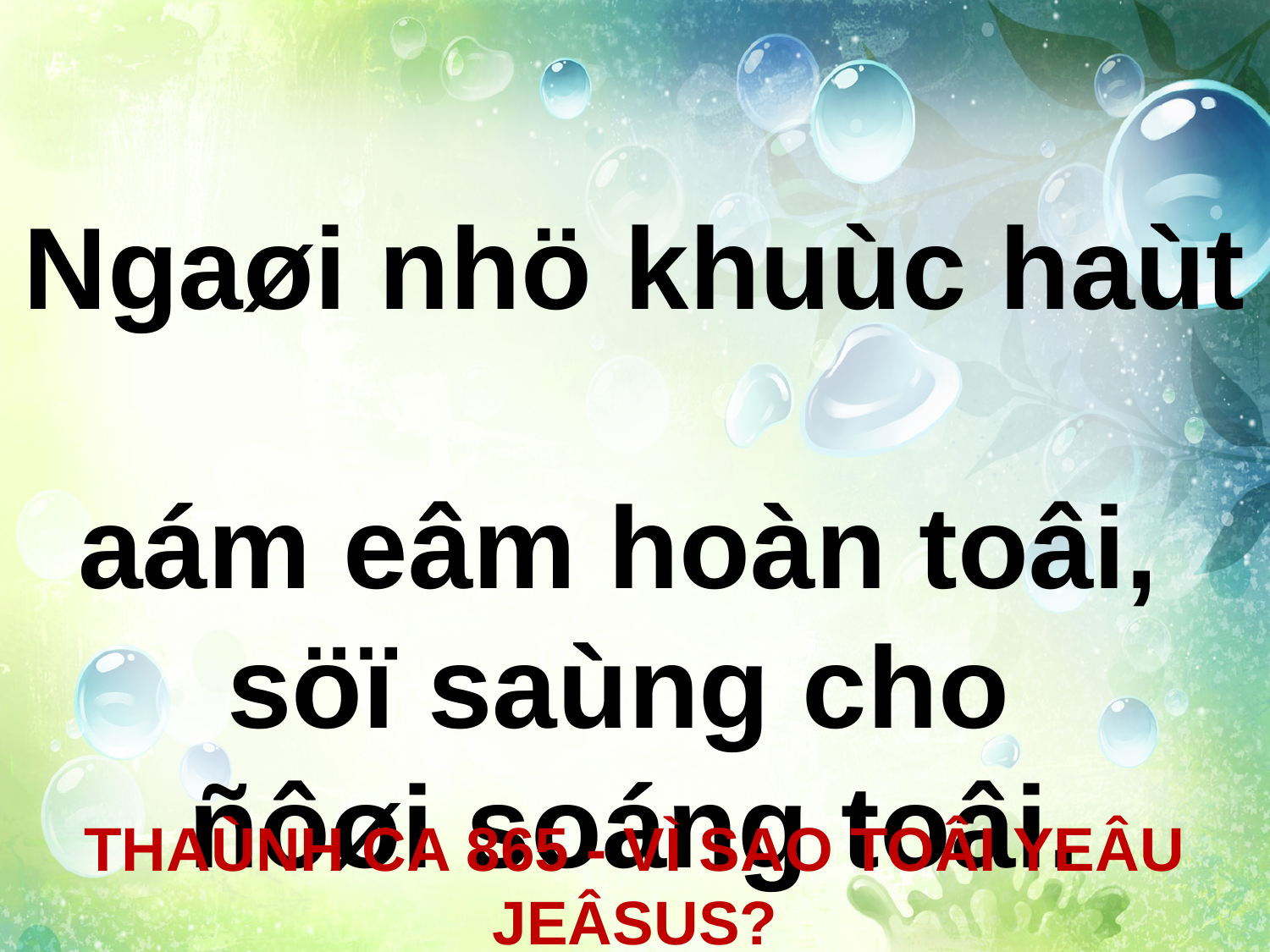

Ngaøi nhö khuùc haùt
aám eâm hoàn toâi,
söï saùng cho
ñôøi soáng toâi.
THAÙNH CA 865 - VÌ SAO TOÂI YEÂU JEÂSUS?